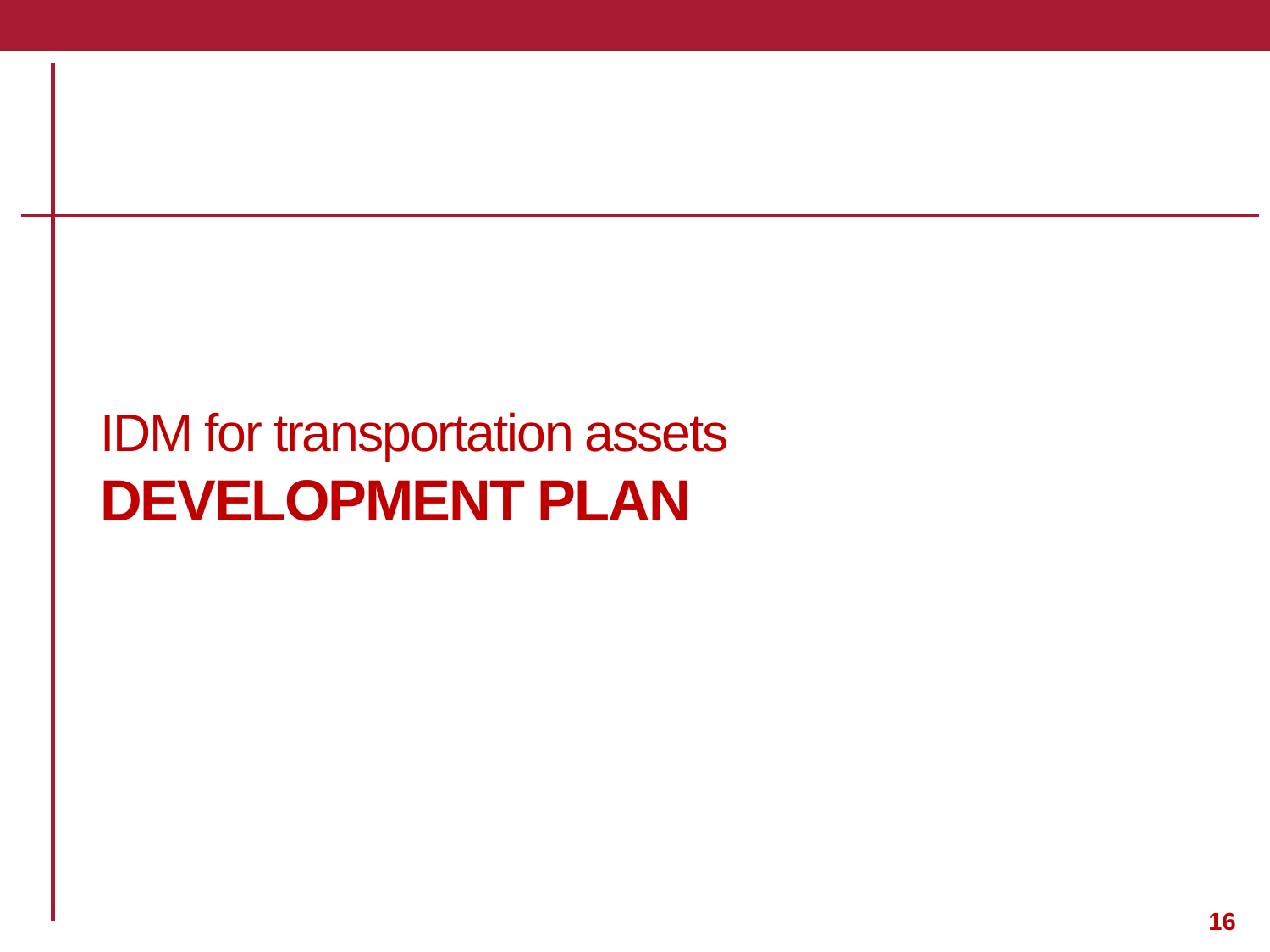

#
IDM for transportation assets
DEVELOPMENT PLAN
16